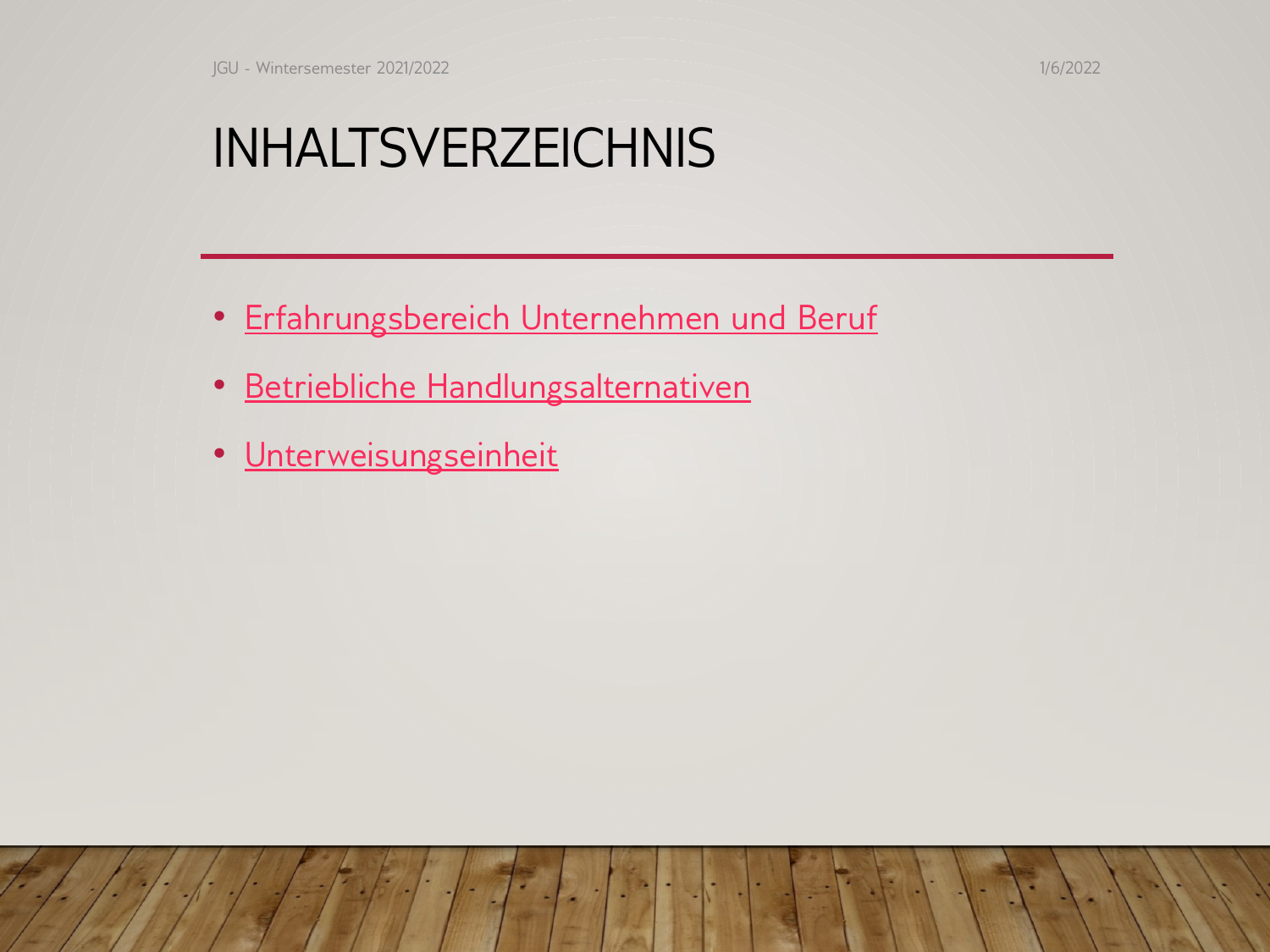

JGU - Wintersemester 2021/2022
1/6/2022
# Inhaltsverzeichnis
Erfahrungsbereich Unternehmen und Beruf
Betriebliche Handlungsalternativen
Unterweisungseinheit